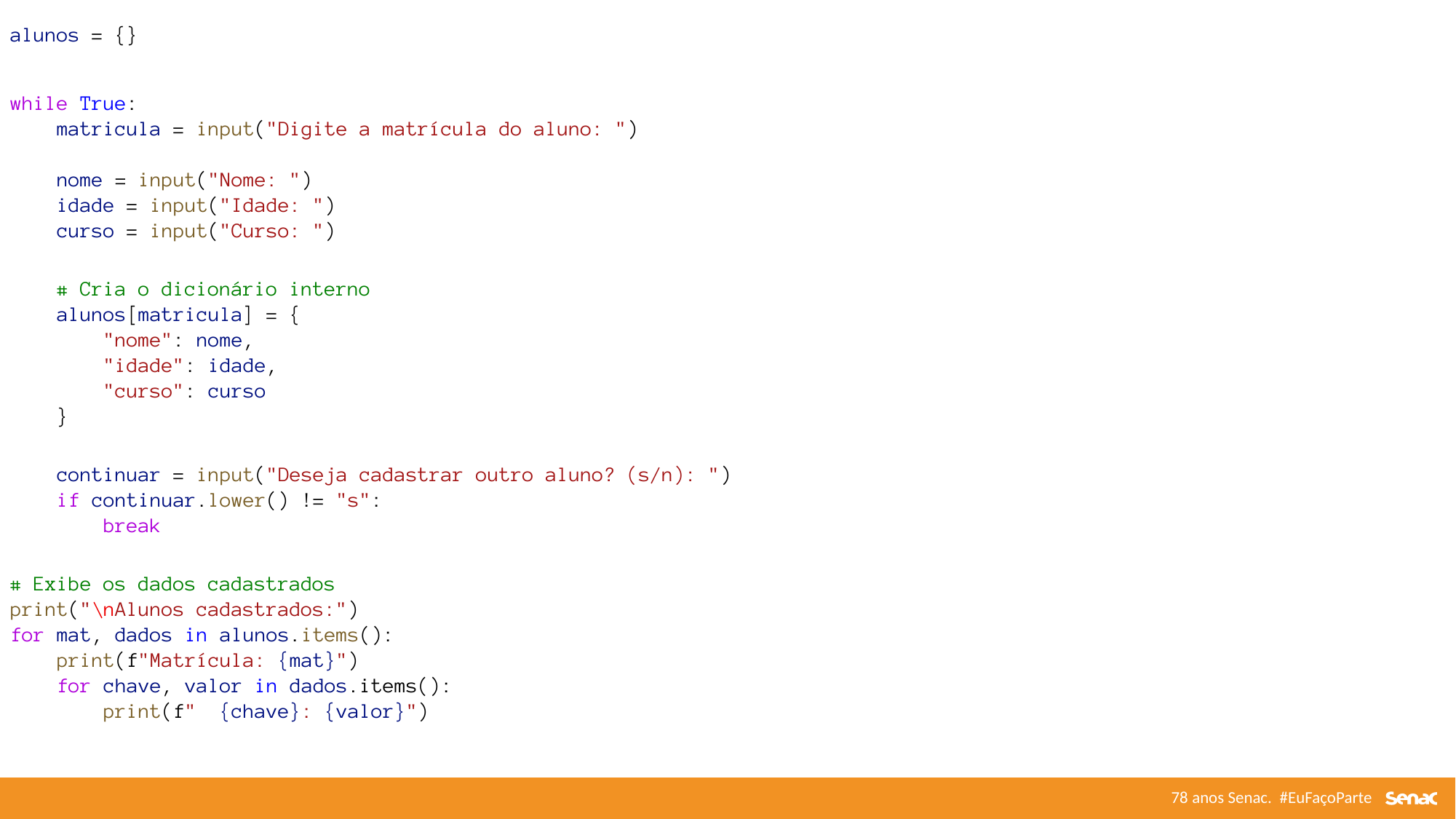

alunos = {}
while True:
    matricula = input("Digite a matrícula do aluno: ")

    nome = input("Nome: ")
    idade = input("Idade: ")
    curso = input("Curso: ")

    # Cria o dicionário interno
    alunos[matricula] = {
        "nome": nome,
        "idade": idade,
        "curso": curso
    }

    continuar = input("Deseja cadastrar outro aluno? (s/n): ")
    if continuar.lower() != "s":
        break

# Exibe os dados cadastrados
print("\nAlunos cadastrados:")
for mat, dados in alunos.items():
    print(f"Matrícula: {mat}")
    for chave, valor in dados.items():
        print(f"  {chave}: {valor}")